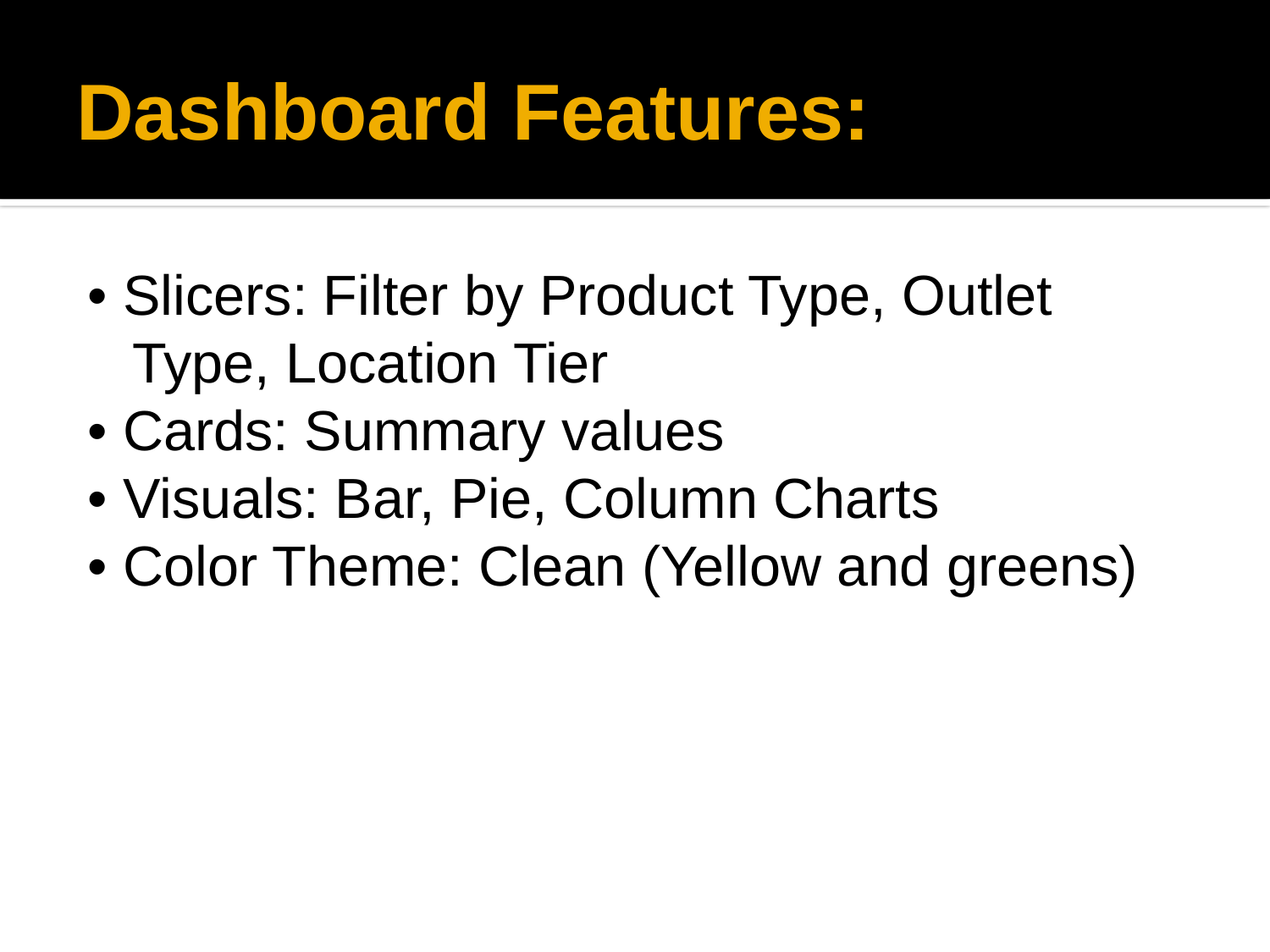

# Dashboard Features:
• Slicers: Filter by Product Type, Outlet Type, Location Tier
• Cards: Summary values
• Visuals: Bar, Pie, Column Charts
• Color Theme: Clean (Yellow and greens)